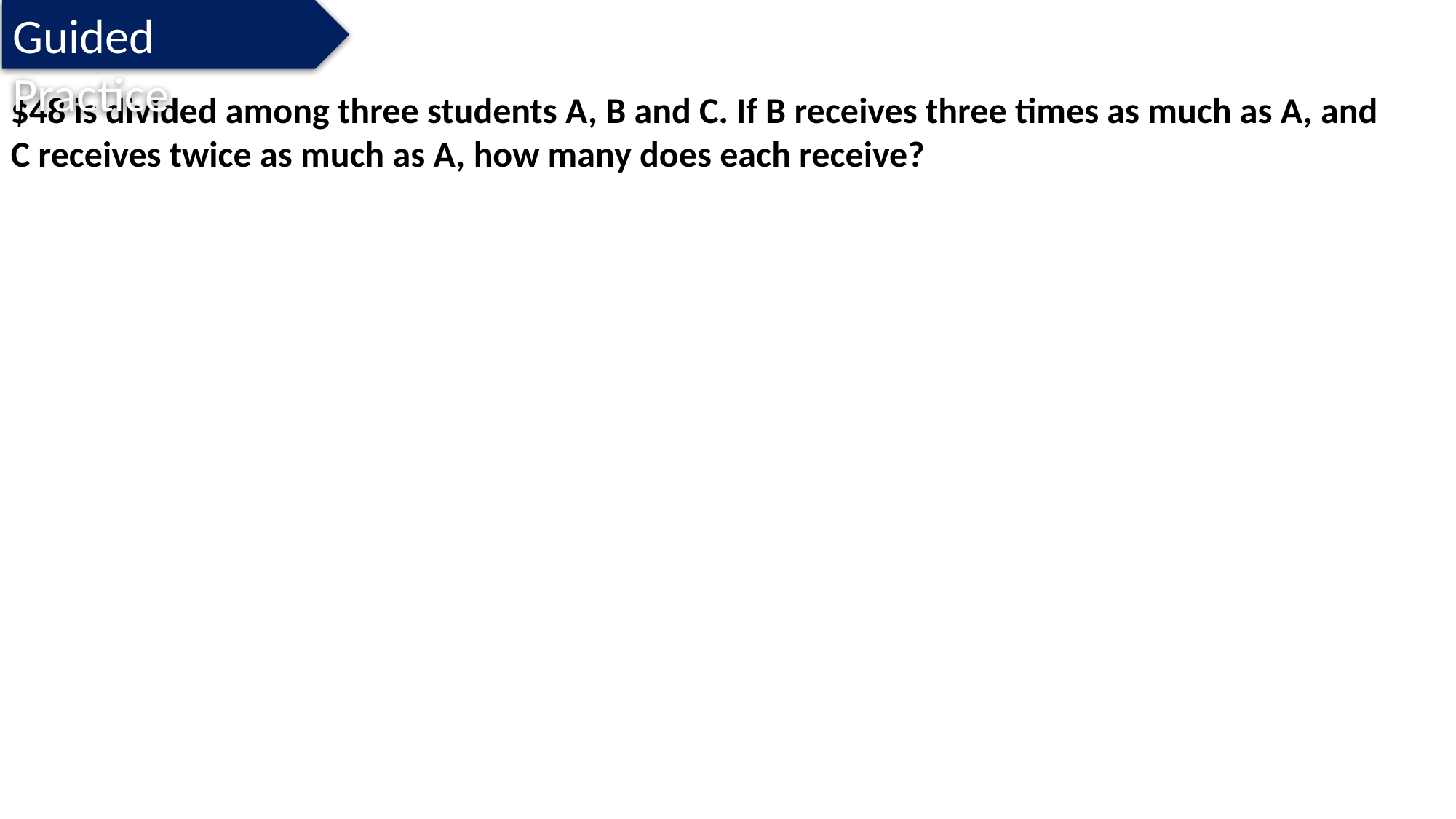

Guided Practice
$48 is divided among three students A, B and C. If B receives three times as much as A, and C receives twice as much as A, how many does each receive?